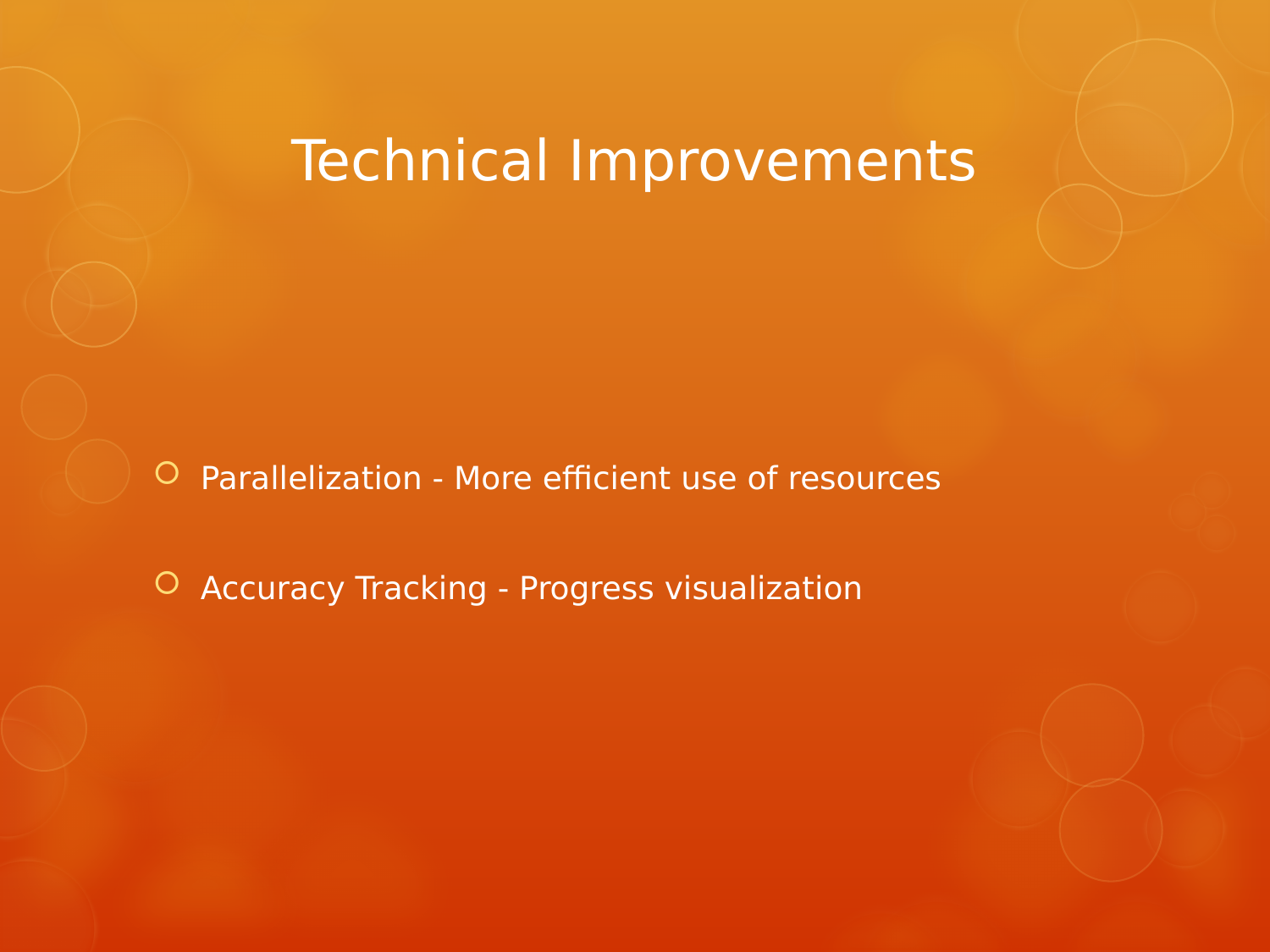

# Technical Improvements

Parallelization - More efficient use of resources

Accuracy Tracking - Progress visualization